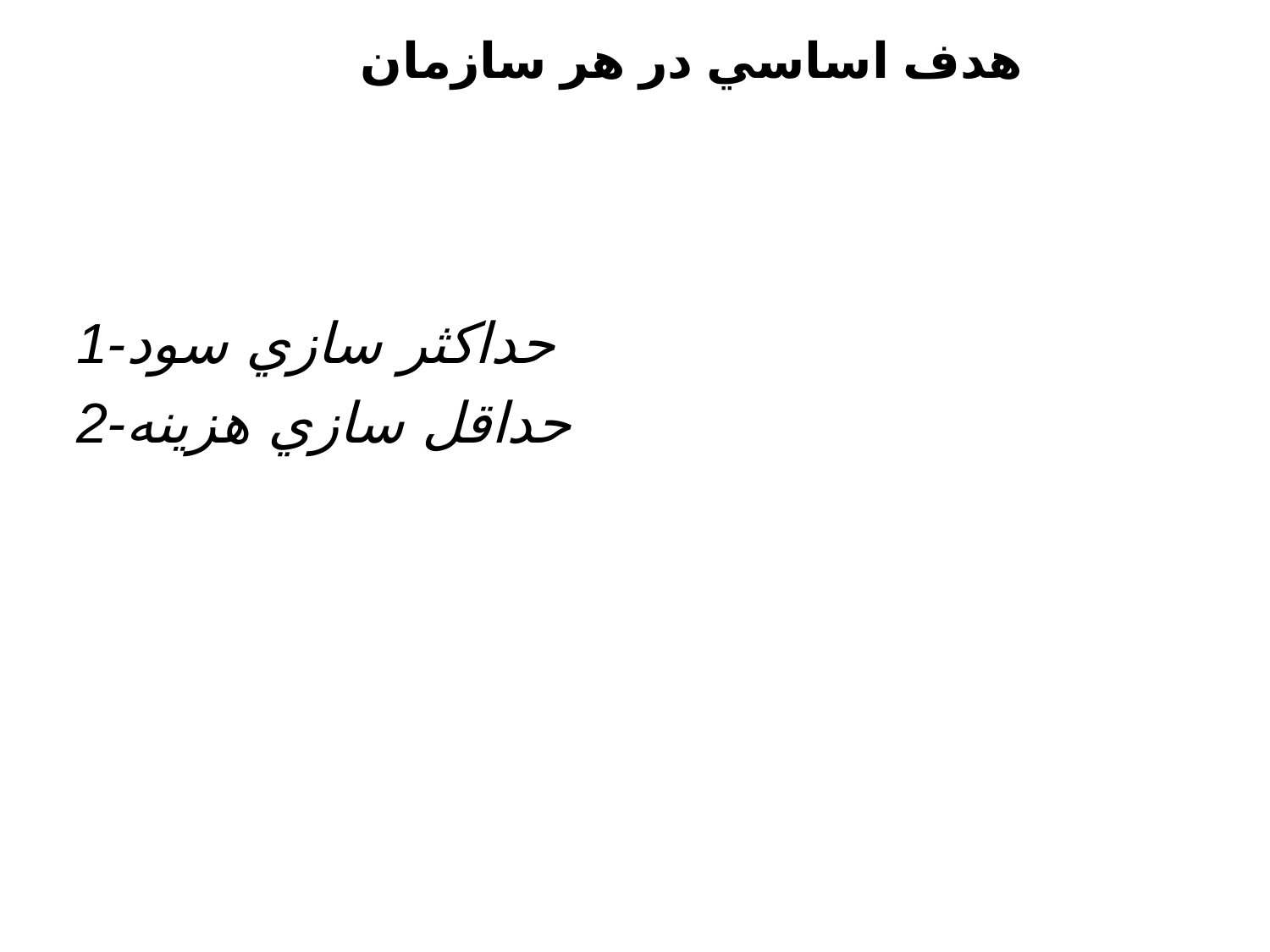

هدف اساسي در هر سازمان
#

1-حداكثر سازي سود
2-حداقل سازي هزينه